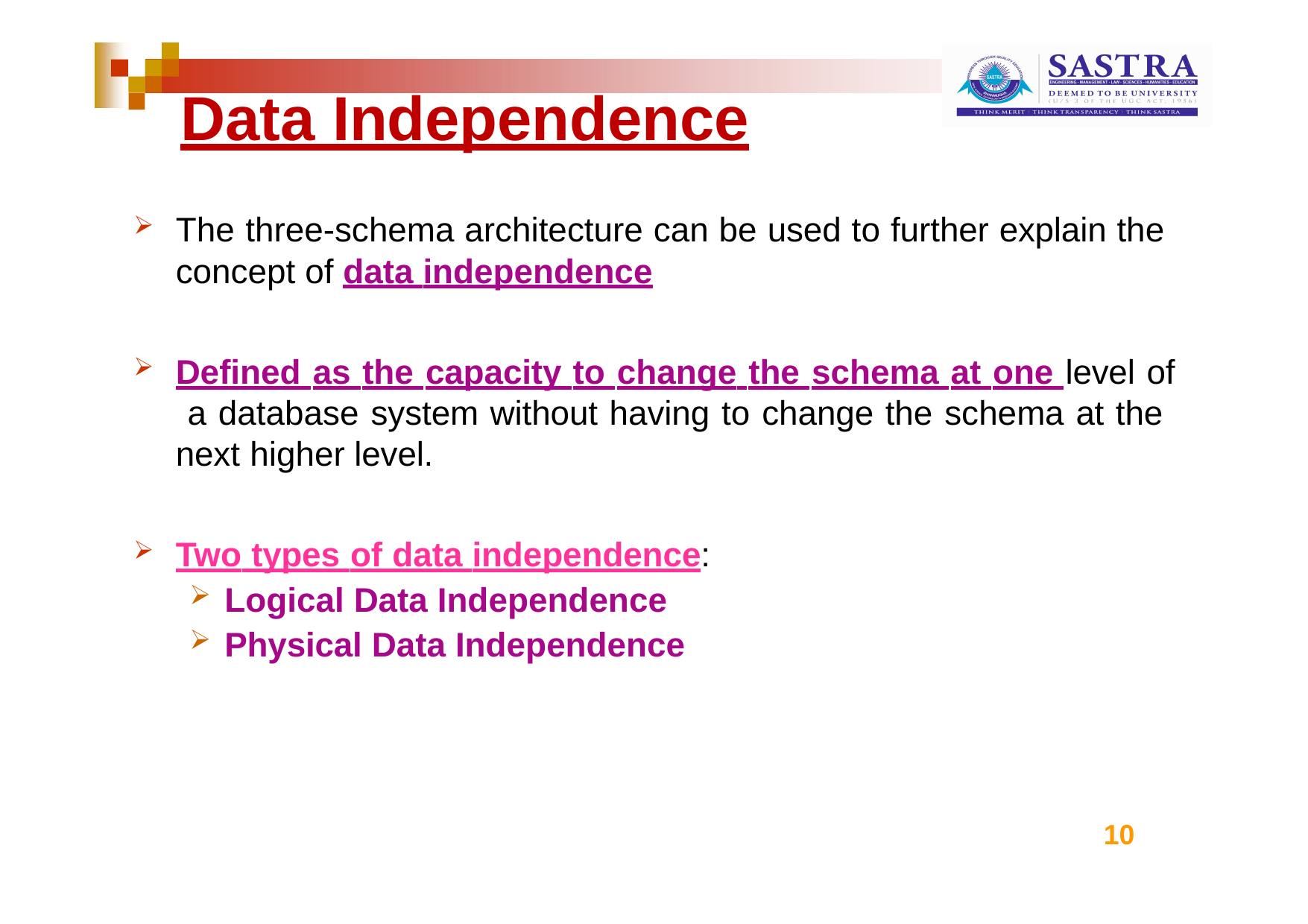

# Data Independence
The three-schema architecture can be used to further explain the  concept of data independence

Defined as the capacity to change the schema at one level of  a database system without having to change the schema at the  next higher level.

Two types of data independence:
Logical Data Independence
Physical Data Independence
10